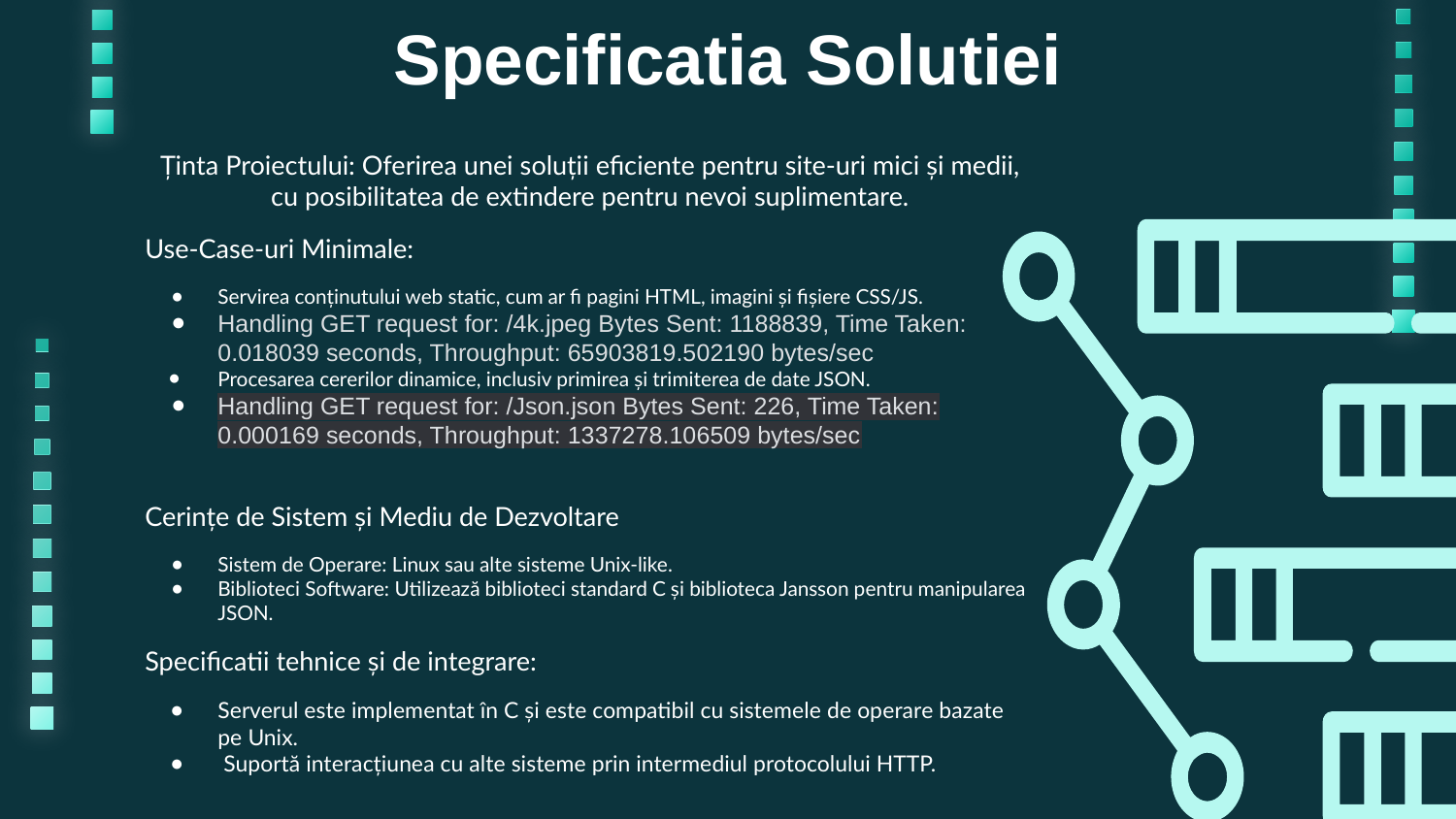

# Specificatia Solutiei
Ținta Proiectului: Oferirea unei soluții eficiente pentru site-uri mici și medii, cu posibilitatea de extindere pentru nevoi suplimentare.
Use-Case-uri Minimale:
Servirea conținutului web static, cum ar fi pagini HTML, imagini și fișiere CSS/JS.
Handling GET request for: /4k.jpeg Bytes Sent: 1188839, Time Taken: 0.018039 seconds, Throughput: 65903819.502190 bytes/sec
Procesarea cererilor dinamice, inclusiv primirea și trimiterea de date JSON.
Handling GET request for: /Json.json Bytes Sent: 226, Time Taken: 0.000169 seconds, Throughput: 1337278.106509 bytes/sec
Cerințe de Sistem și Mediu de Dezvoltare
Sistem de Operare: Linux sau alte sisteme Unix-like.
Biblioteci Software: Utilizează biblioteci standard C și biblioteca Jansson pentru manipularea JSON.
Specificatii tehnice și de integrare:
Serverul este implementat în C și este compatibil cu sistemele de operare bazate pe Unix.
 Suportă interacțiunea cu alte sisteme prin intermediul protocolului HTTP.